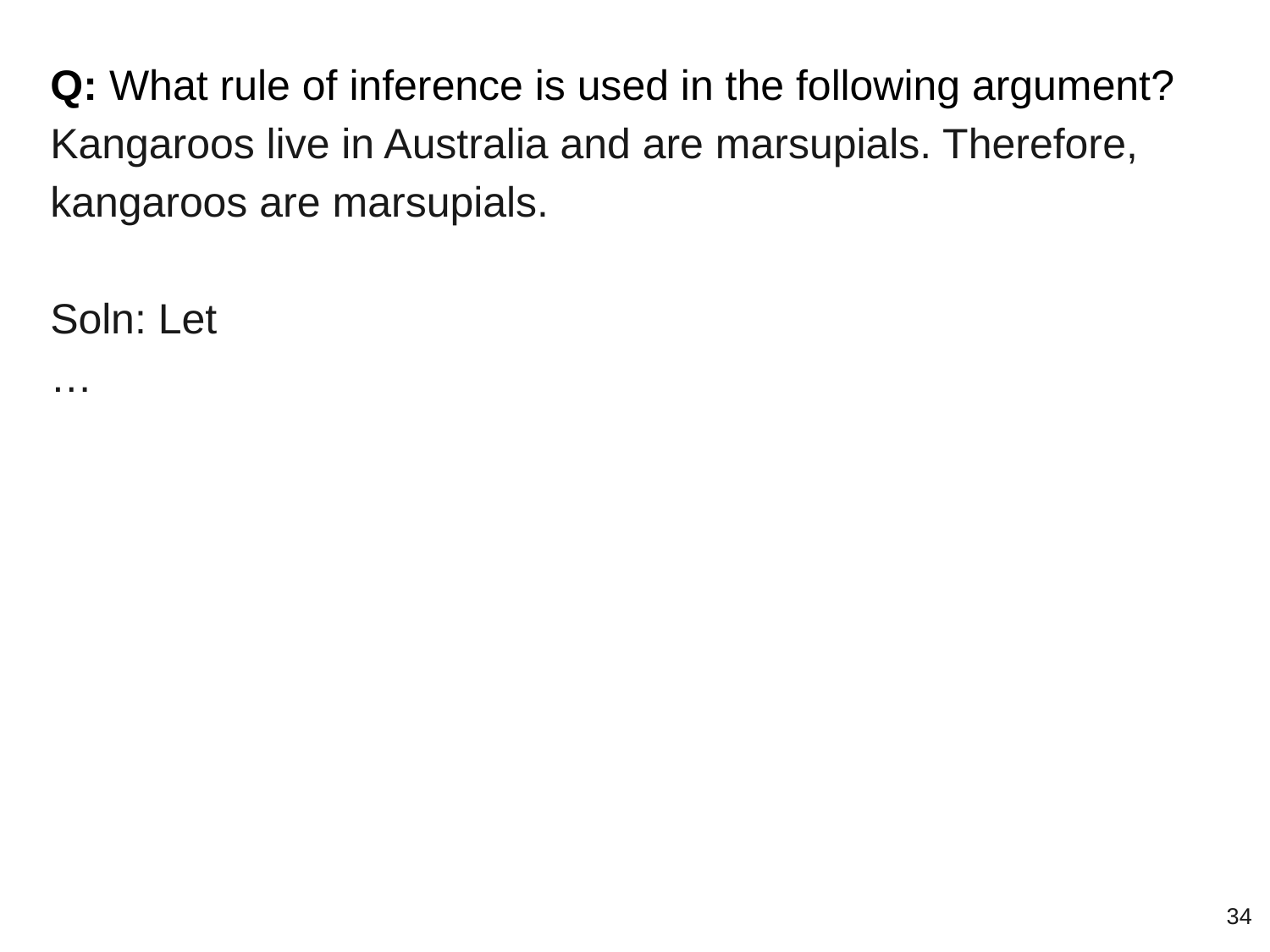

Q: What rule of inference is used in the following argument? Kangaroos live in Australia and are marsupials. Therefore, kangaroos are marsupials.

Soln: Let
…

34